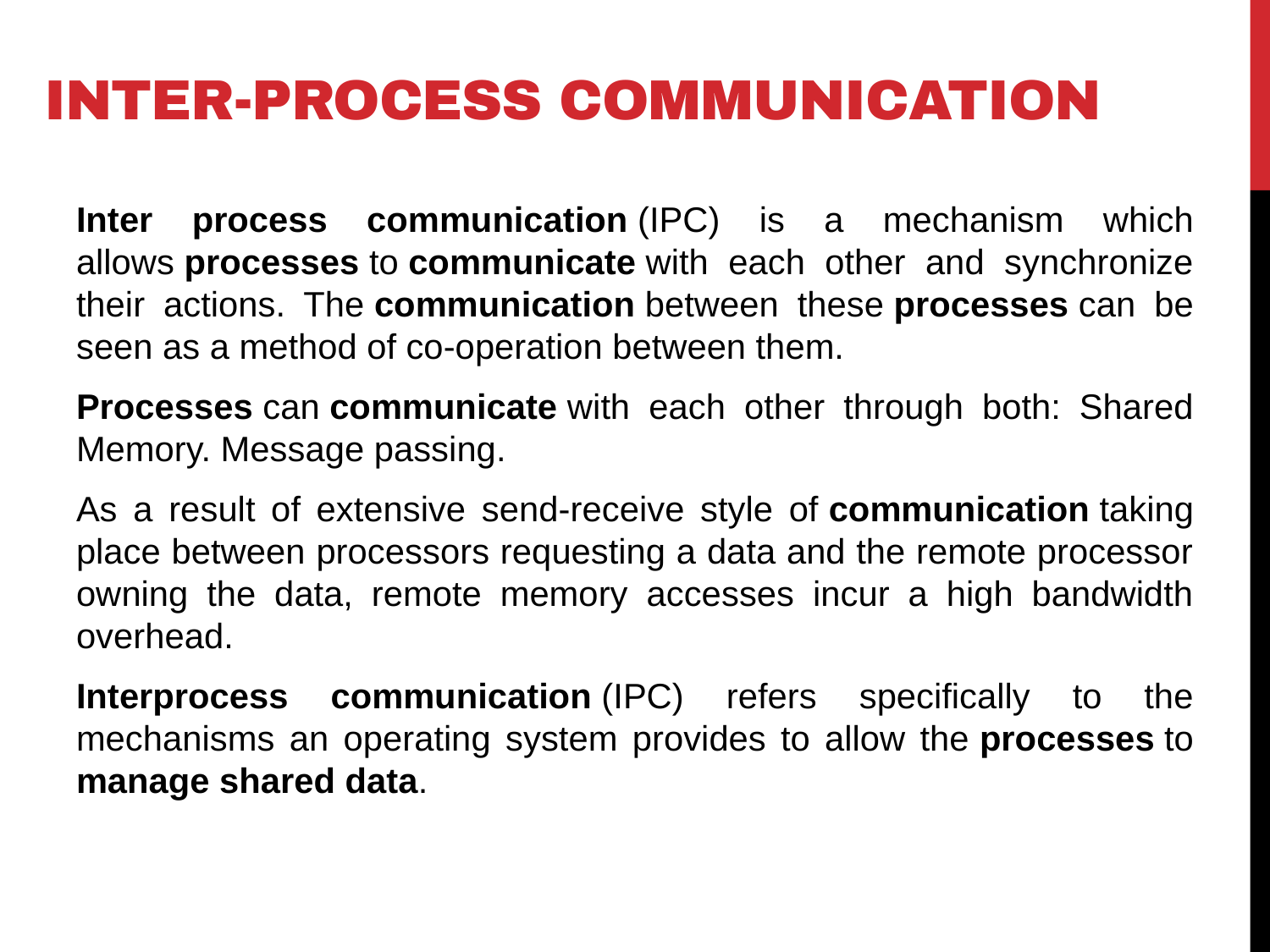

# Inter-Process Communication
Inter process communication (IPC) is a mechanism which allows processes to communicate with each other and synchronize their actions. The communication between these processes can be seen as a method of co-operation between them.
Processes can communicate with each other through both: Shared Memory. Message passing.
As a result of extensive send-receive style of communication taking place between processors requesting a data and the remote processor owning the data, remote memory accesses incur a high bandwidth overhead.
Interprocess communication (IPC) refers specifically to the mechanisms an operating system provides to allow the processes to manage shared data.